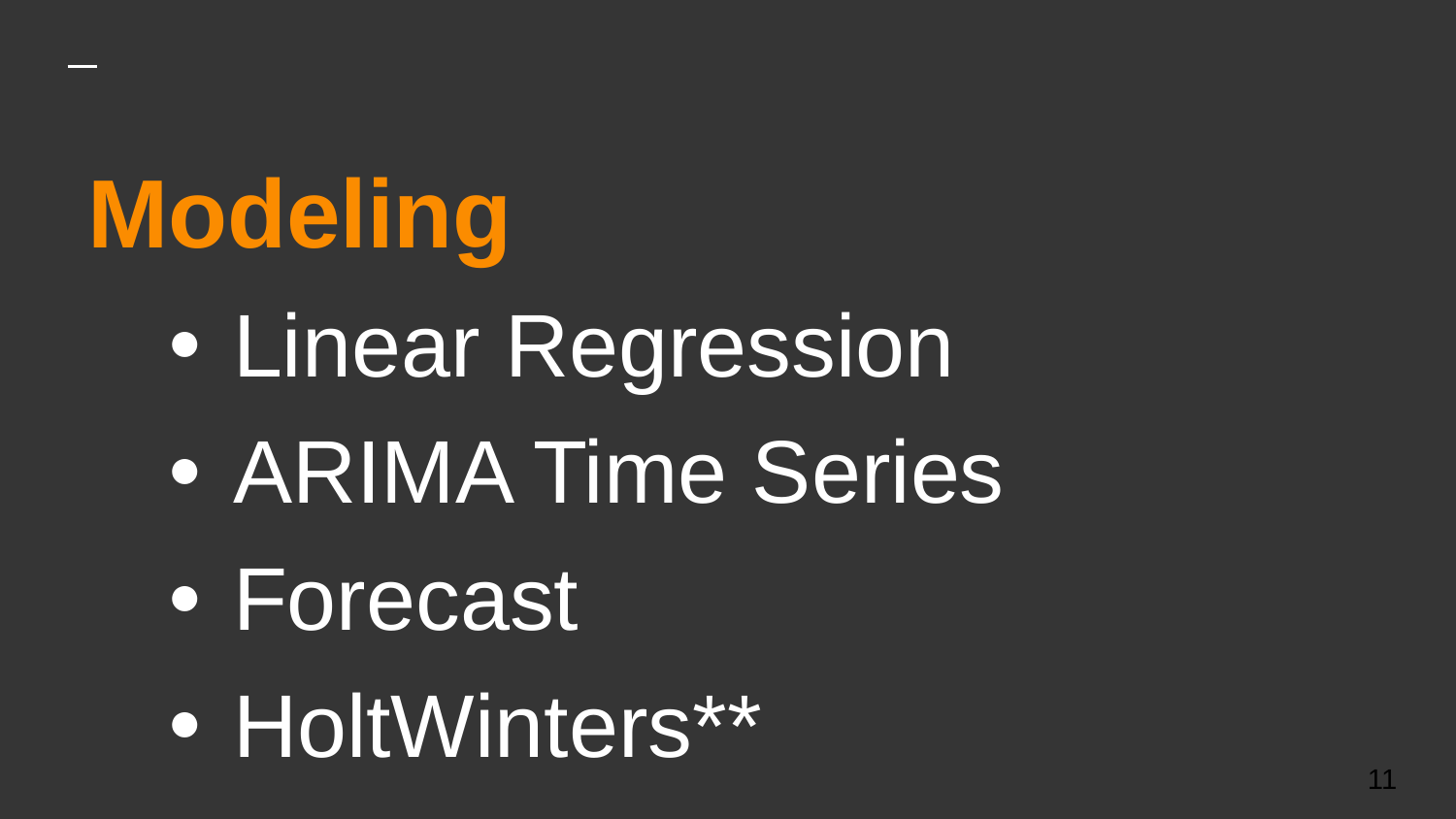

# Modeling
Linear Regression
ARIMA Time Series
Forecast
HoltWinters**
															               **Selected Model
11